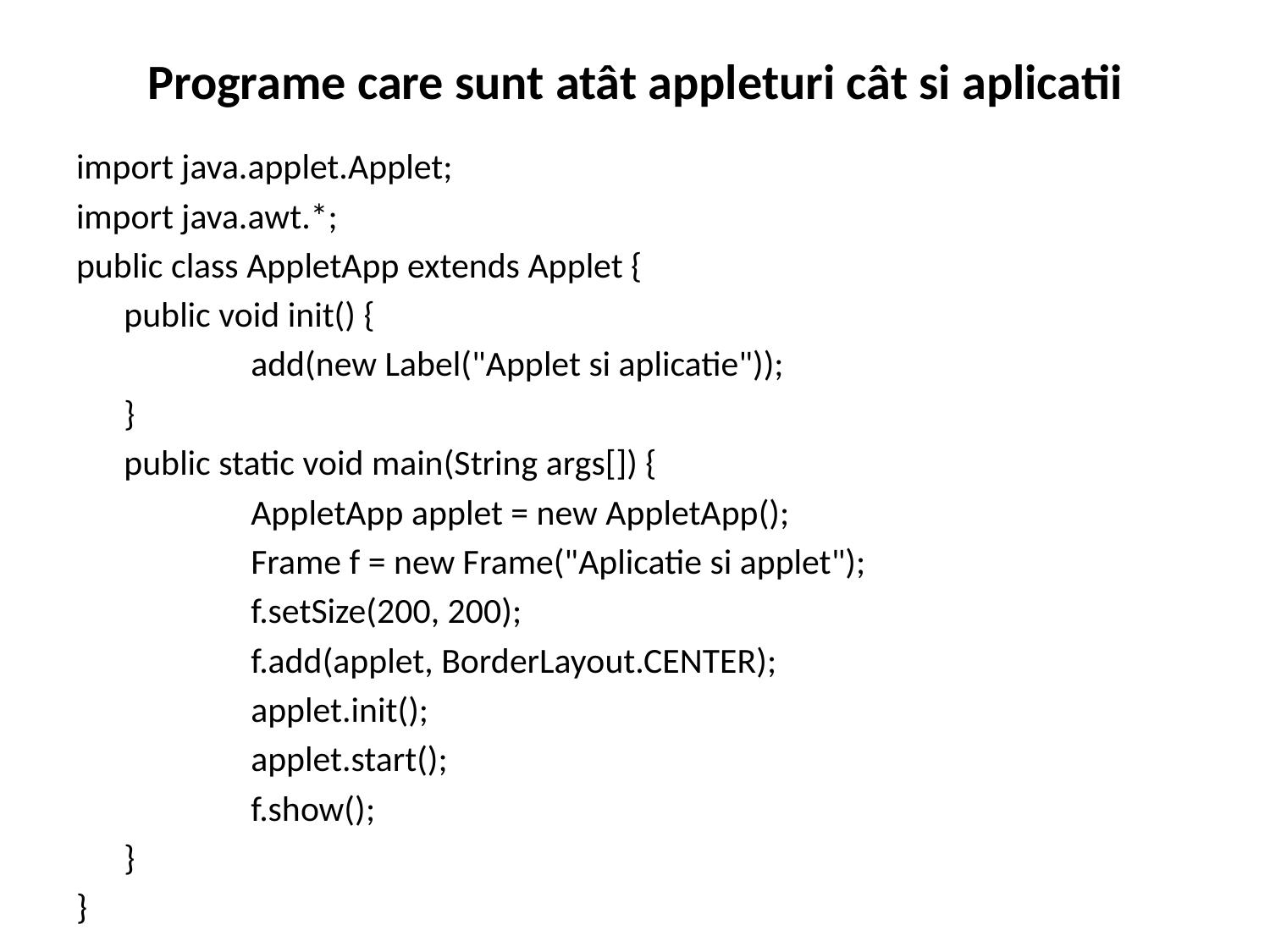

# Programe care sunt atât appleturi cât si aplicatii
import java.applet.Applet;
import java.awt.*;
public class AppletApp extends Applet {
	public void init() {
		add(new Label("Applet si aplicatie"));
	}
	public static void main(String args[]) {
		AppletApp applet = new AppletApp();
		Frame f = new Frame("Aplicatie si applet");
		f.setSize(200, 200);
		f.add(applet, BorderLayout.CENTER);
		applet.init();
		applet.start();
		f.show();
	}
}